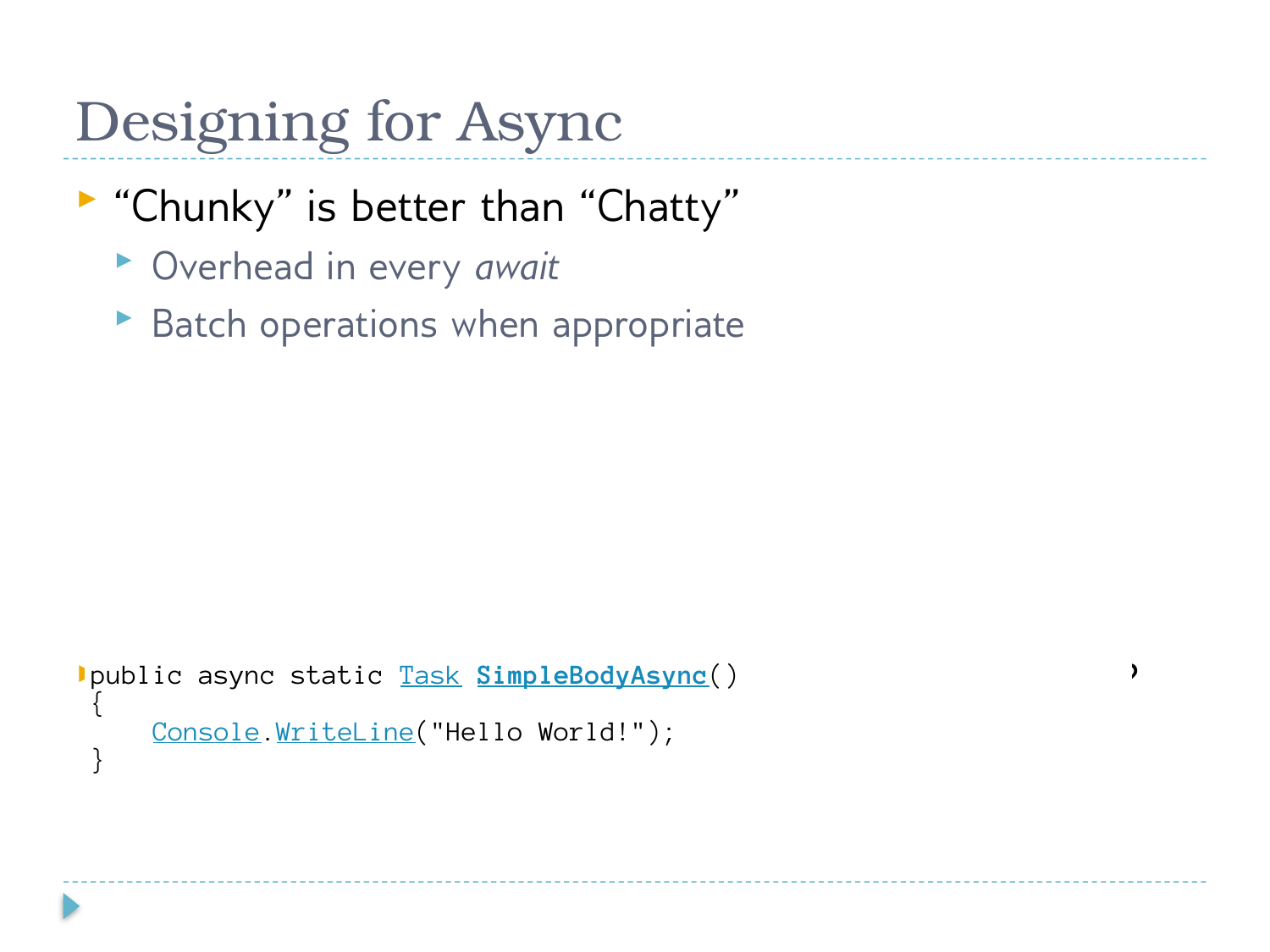

# Designing for Async
“Chunky” is better than “Chatty”
Overhead in every await
Batch operations when appropriate

Quiz: What does the following (simple?) code become?

| public async static Task SimpleBodyAsync() { Console.WriteLine("Hello World!"); } |
| --- |